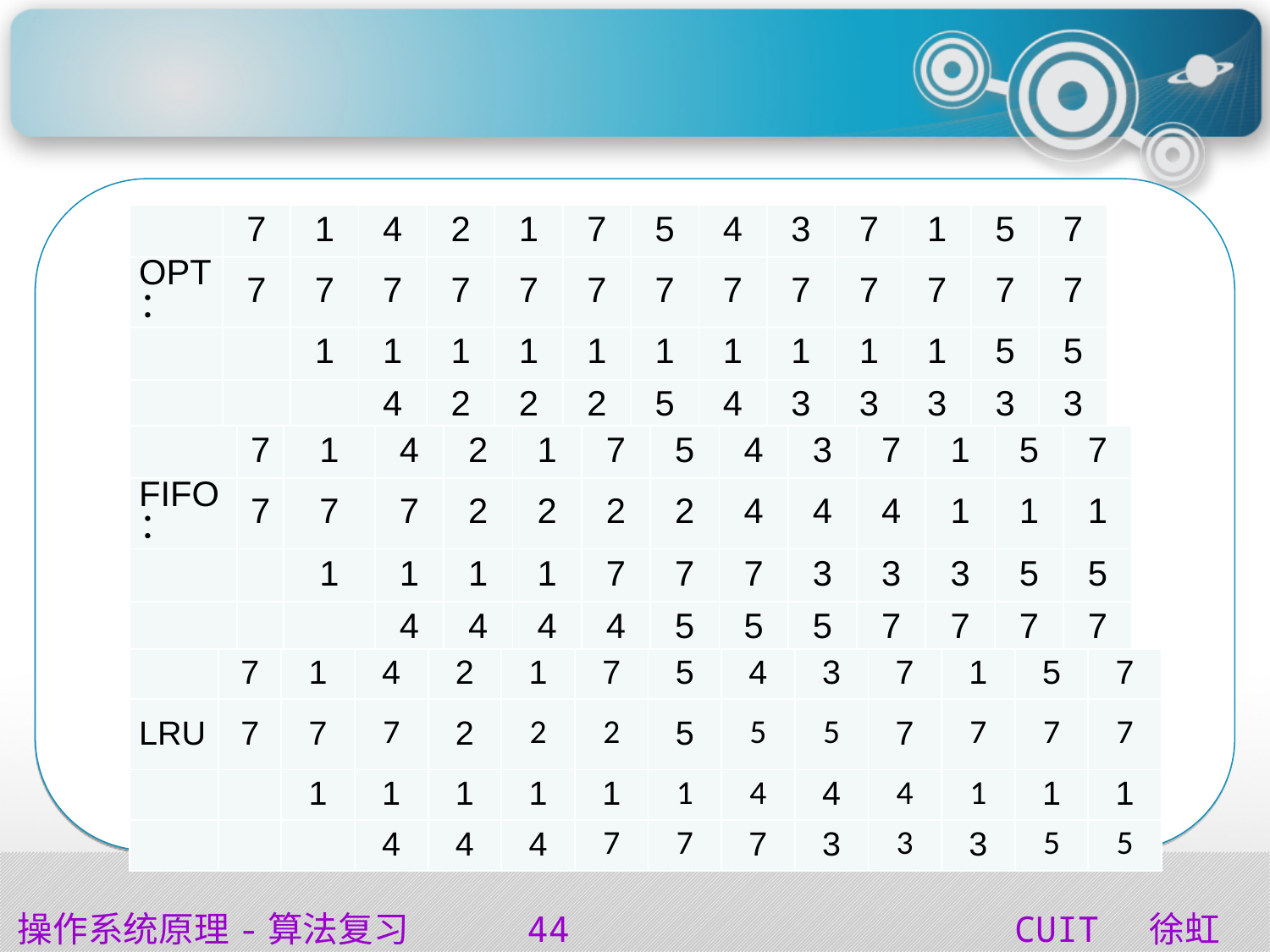

#
|  | 7 | 1 | 4 | 2 | 1 | 7 | 5 | 4 | 3 | 7 | 1 | 5 | 7 |
| --- | --- | --- | --- | --- | --- | --- | --- | --- | --- | --- | --- | --- | --- |
| OPT： | 7 | 7 | 7 | 7 | 7 | 7 | 7 | 7 | 7 | 7 | 7 | 7 | 7 |
|  |  | 1 | 1 | 1 | 1 | 1 | 1 | 1 | 1 | 1 | 1 | 5 | 5 |
|  |  |  | 4 | 2 | 2 | 2 | 5 | 4 | 3 | 3 | 3 | 3 | 3 |
|  | 7 | 1 | 4 | 2 | 1 | 7 | 5 | 4 | 3 | 7 | 1 | 5 | 7 |
| --- | --- | --- | --- | --- | --- | --- | --- | --- | --- | --- | --- | --- | --- |
| FIFO： | 7 | 7 | 7 | 2 | 2 | 2 | 2 | 4 | 4 | 4 | 1 | 1 | 1 |
|  |  | 1 | 1 | 1 | 1 | 7 | 7 | 7 | 3 | 3 | 3 | 5 | 5 |
|  |  |  | 4 | 4 | 4 | 4 | 5 | 5 | 5 | 7 | 7 | 7 | 7 |
|  | 7 | 1 | 4 | 2 | 1 | 7 | 5 | 4 | 3 | 7 | 1 | 5 | 7 |
| --- | --- | --- | --- | --- | --- | --- | --- | --- | --- | --- | --- | --- | --- |
| LRU | 7 | 7 | 7 | 2 | 2 | 2 | 5 | 5 | 5 | 7 | 7 | 7 | 7 |
|  |  | 1 | 1 | 1 | 1 | 1 | 1 | 4 | 4 | 4 | 1 | 1 | 1 |
|  |  |  | 4 | 4 | 4 | 7 | 7 | 7 | 3 | 3 | 3 | 5 | 5 |